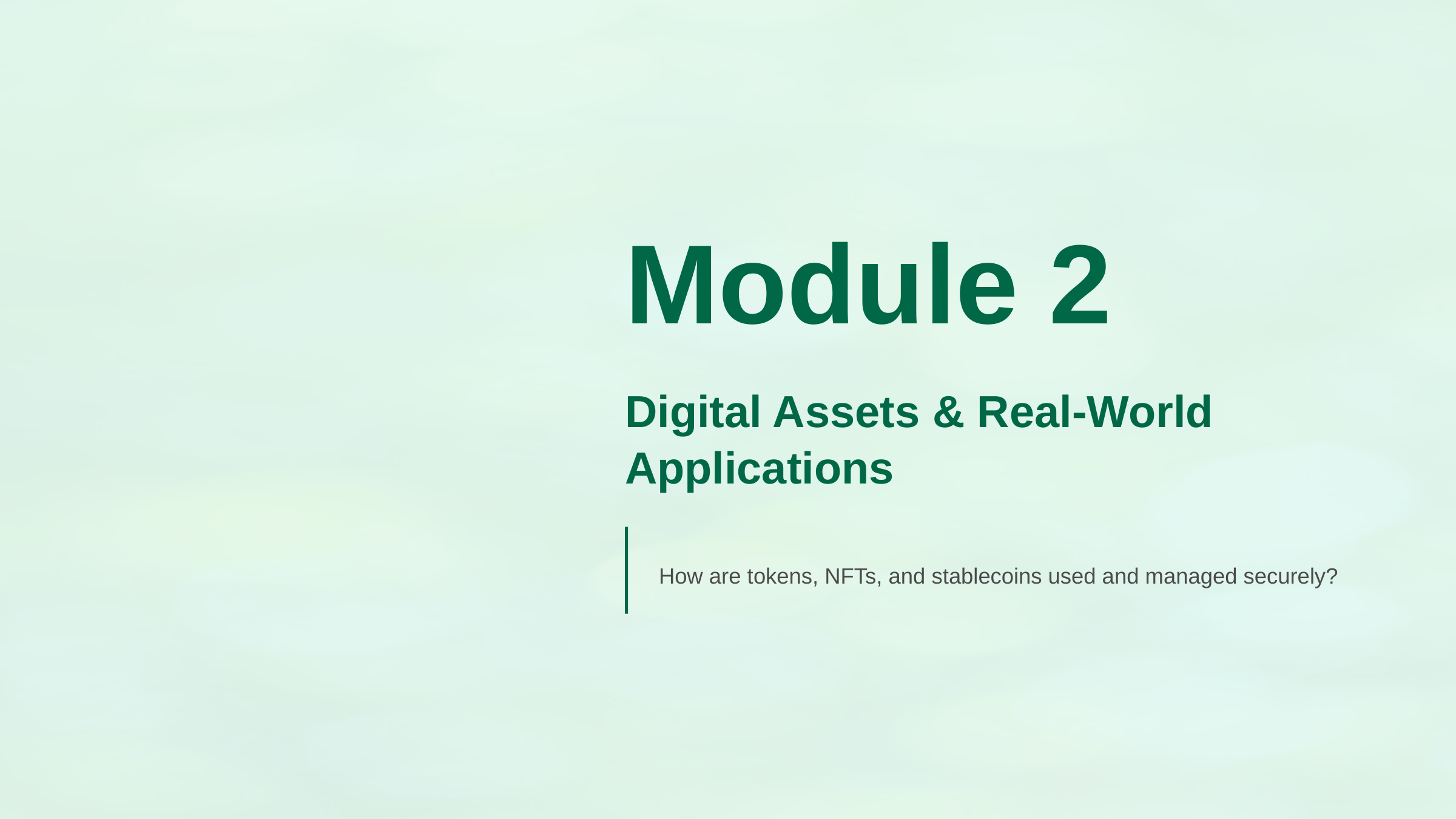

Module 2
Digital Assets & Real-World Applications

How are tokens, NFTs, and stablecoins used and managed securely?